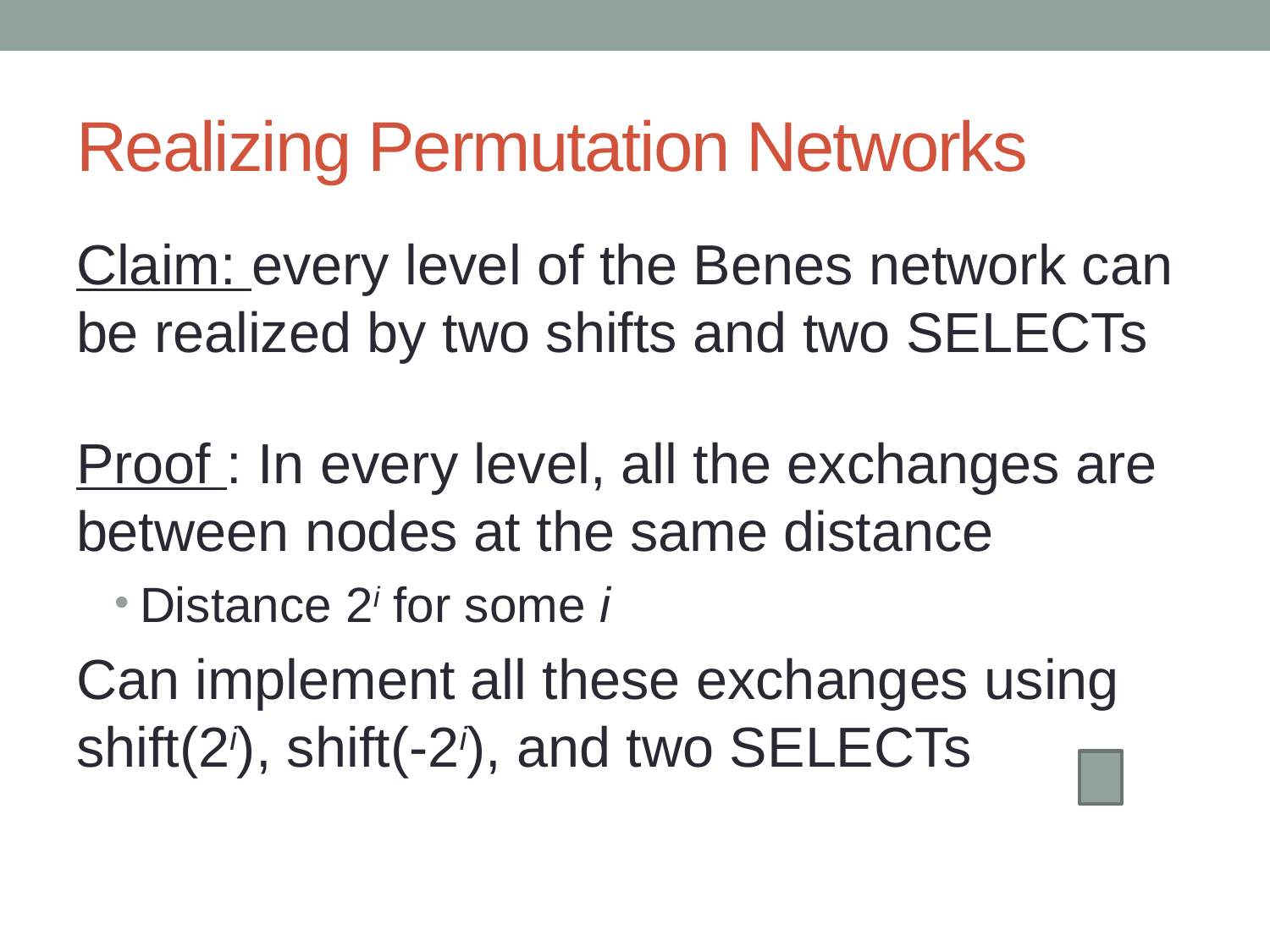

# Realizing Permutation Networks
Claim: every level of the Benes network can be realized by two shifts and two SELECTs

Proof : In every level, all the exchanges are between nodes at the same distance
Distance 2i for some i
Can implement all these exchanges using shift(2i), shift(-2i), and two SELECTs